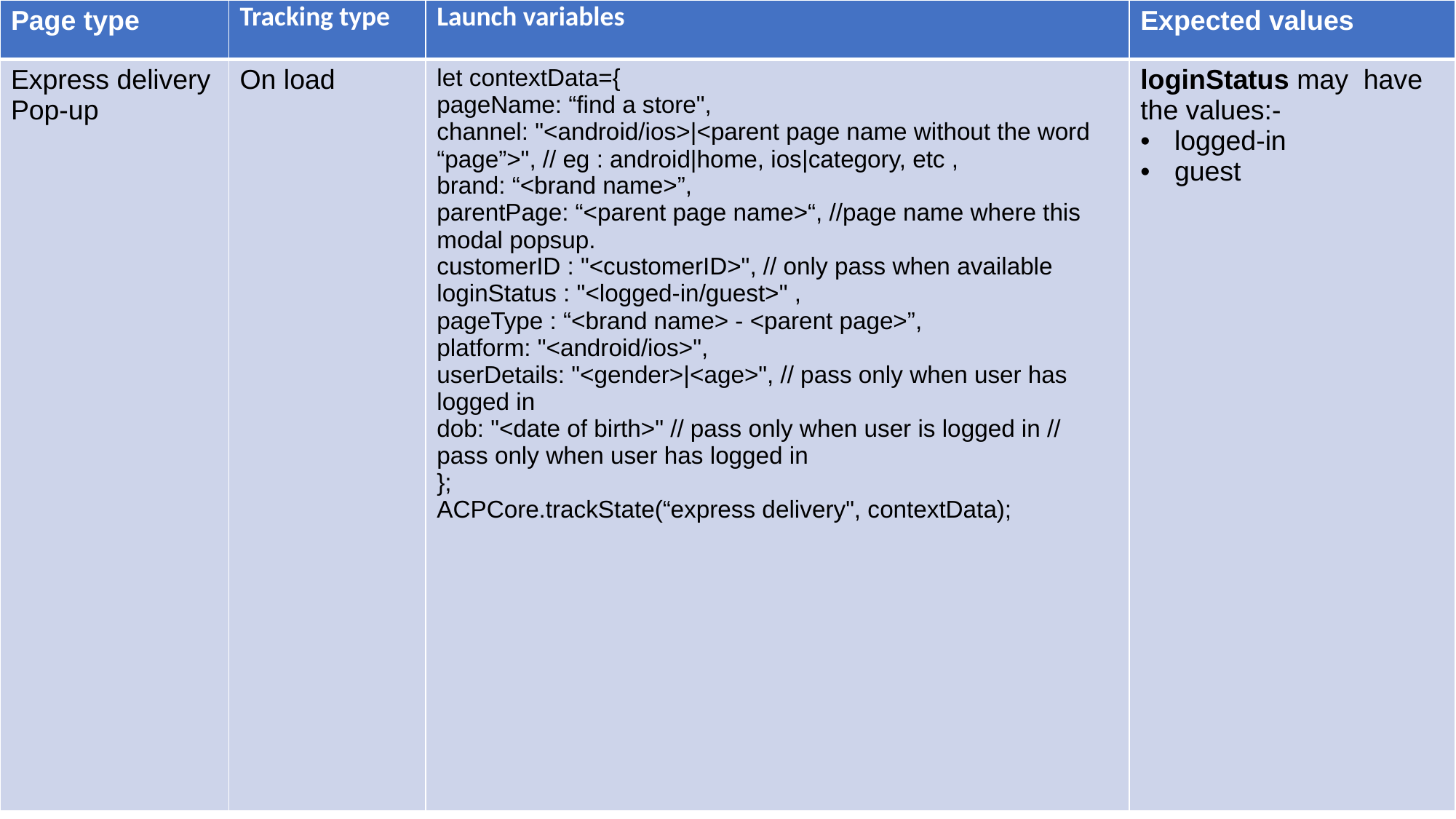

| Page type | Tracking type | Launch variables | Expected values |
| --- | --- | --- | --- |
| Express delivery Pop-up | On load | let contextData={ pageName: “find a store", channel: "<android/ios>|<parent page name without the word “page”>", // eg : android|home, ios|category, etc , brand: “<brand name>”, parentPage: “<parent page name>“, //page name where this modal popsup. customerID : "<customerID>", // only pass when available loginStatus : "<logged-in/guest>" , pageType : “<brand name> - <parent page>”, platform: "<android/ios>", userDetails: "<gender>|<age>", // pass only when user has logged in dob: "<date of birth>" // pass only when user is logged in // pass only when user has logged in }; ACPCore.trackState(“express delivery", contextData); | loginStatus may have the values:- logged-in guest |